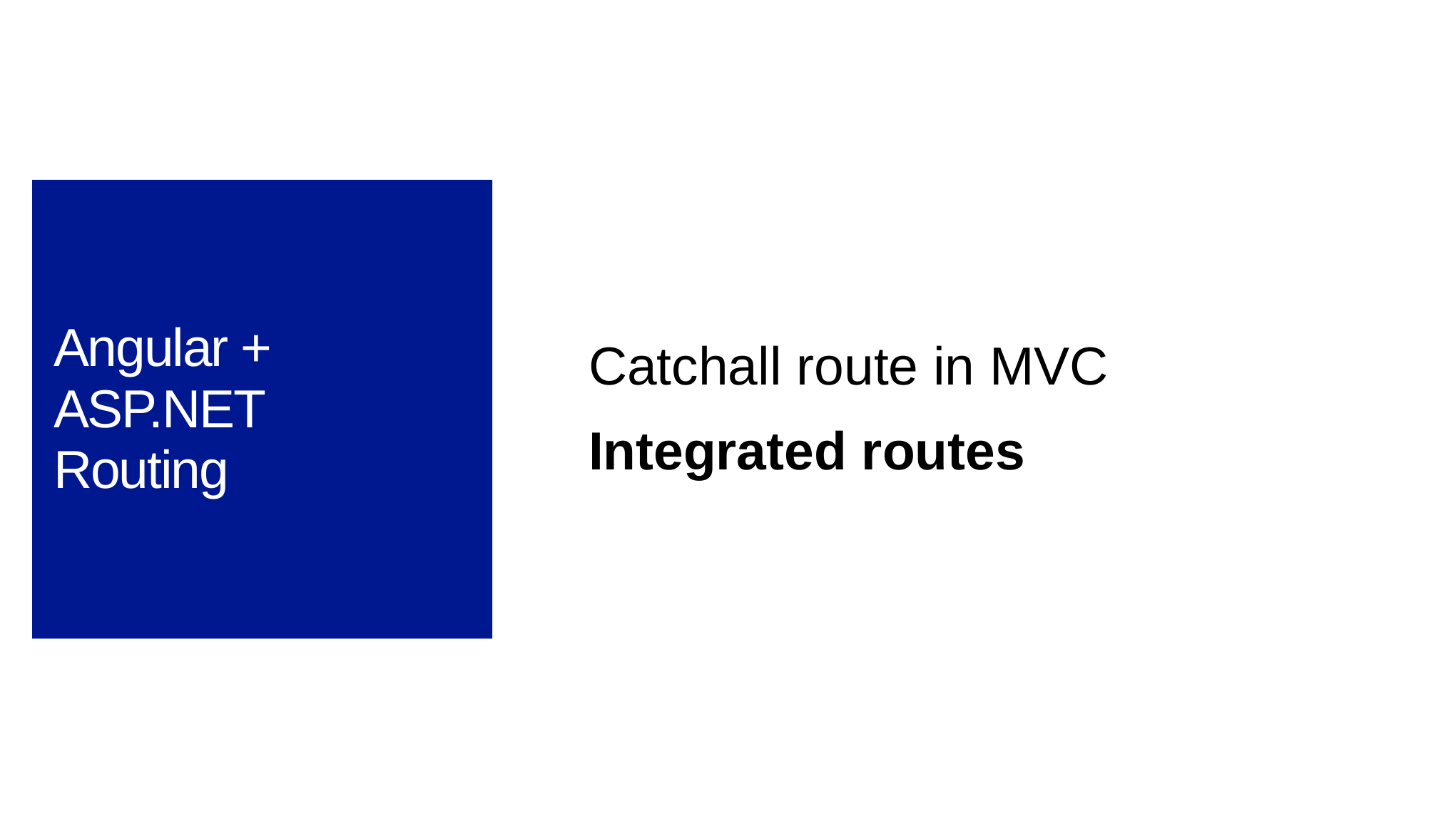

# Angular + ASP.NET Routing
Catchall route in MVC
Integrated routes